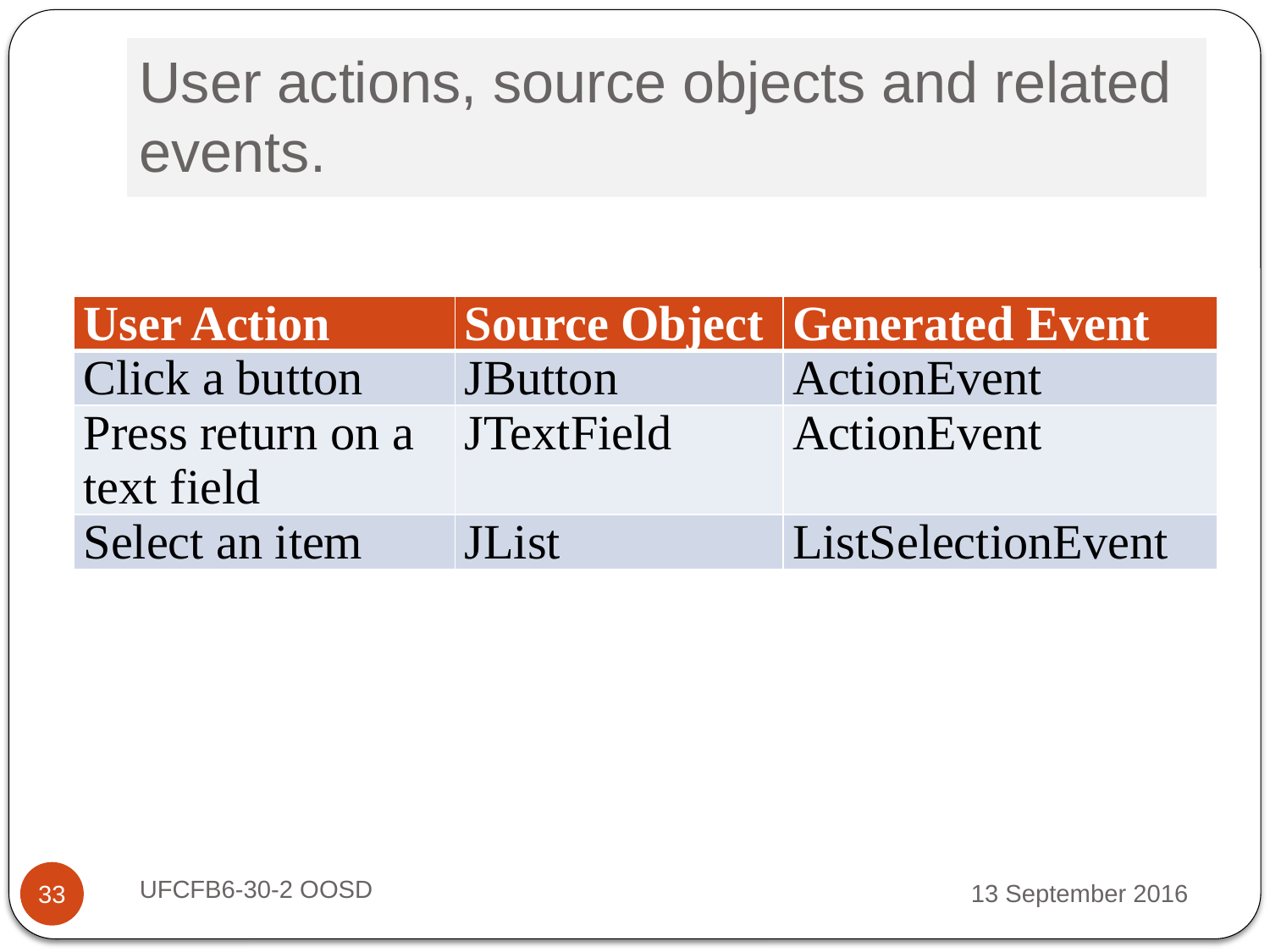

# User actions, source objects and related events.
| User Action | Source Object | Generated Event |
| --- | --- | --- |
| Click a button | JButton | ActionEvent |
| Press return on a text field | JTextField | ActionEvent |
| Select an item | JList | ListSelectionEvent |
UFCFB6-30-2 OOSD
13 September 2016
33